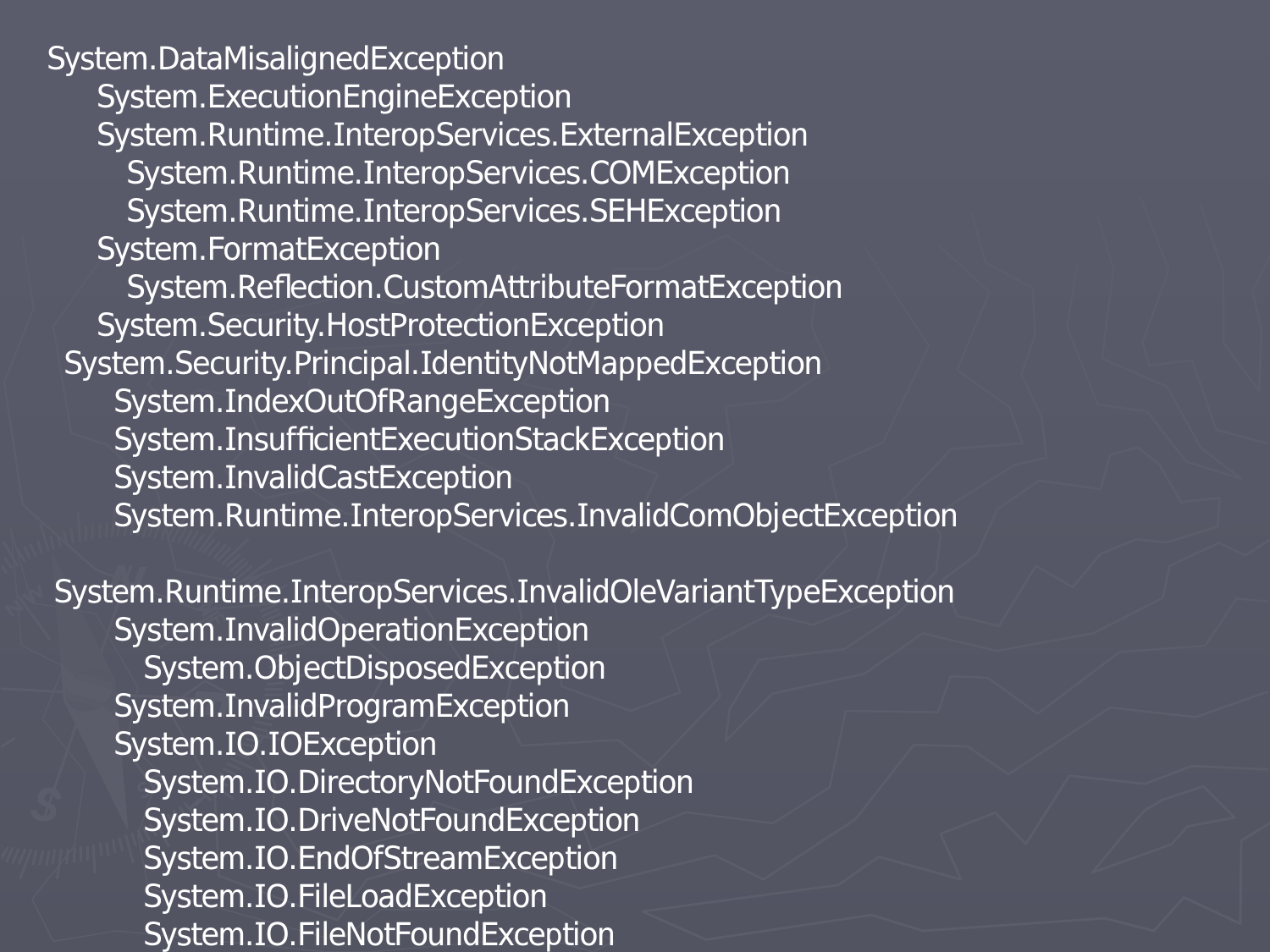

System.DataMisalignedException
      System.ExecutionEngineException
      System.Runtime.InteropServices.ExternalException
         System.Runtime.InteropServices.COMException
         System.Runtime.InteropServices.SEHException
      System.FormatException
         System.Reflection.CustomAttributeFormatException
      System.Security.HostProtectionException
 System.Security.Principal.IdentityNotMappedException
      System.IndexOutOfRangeException
      System.InsufficientExecutionStackException
      System.InvalidCastException
      System.Runtime.InteropServices.InvalidComObjectException
      System.Runtime.InteropServices.InvalidOleVariantTypeException
      System.InvalidOperationException
         System.ObjectDisposedException
      System.InvalidProgramException
      System.IO.IOException
         System.IO.DirectoryNotFoundException
         System.IO.DriveNotFoundException
         System.IO.EndOfStreamException
         System.IO.FileLoadException
         System.IO.FileNotFoundException
         System.IO.PathTooLongException